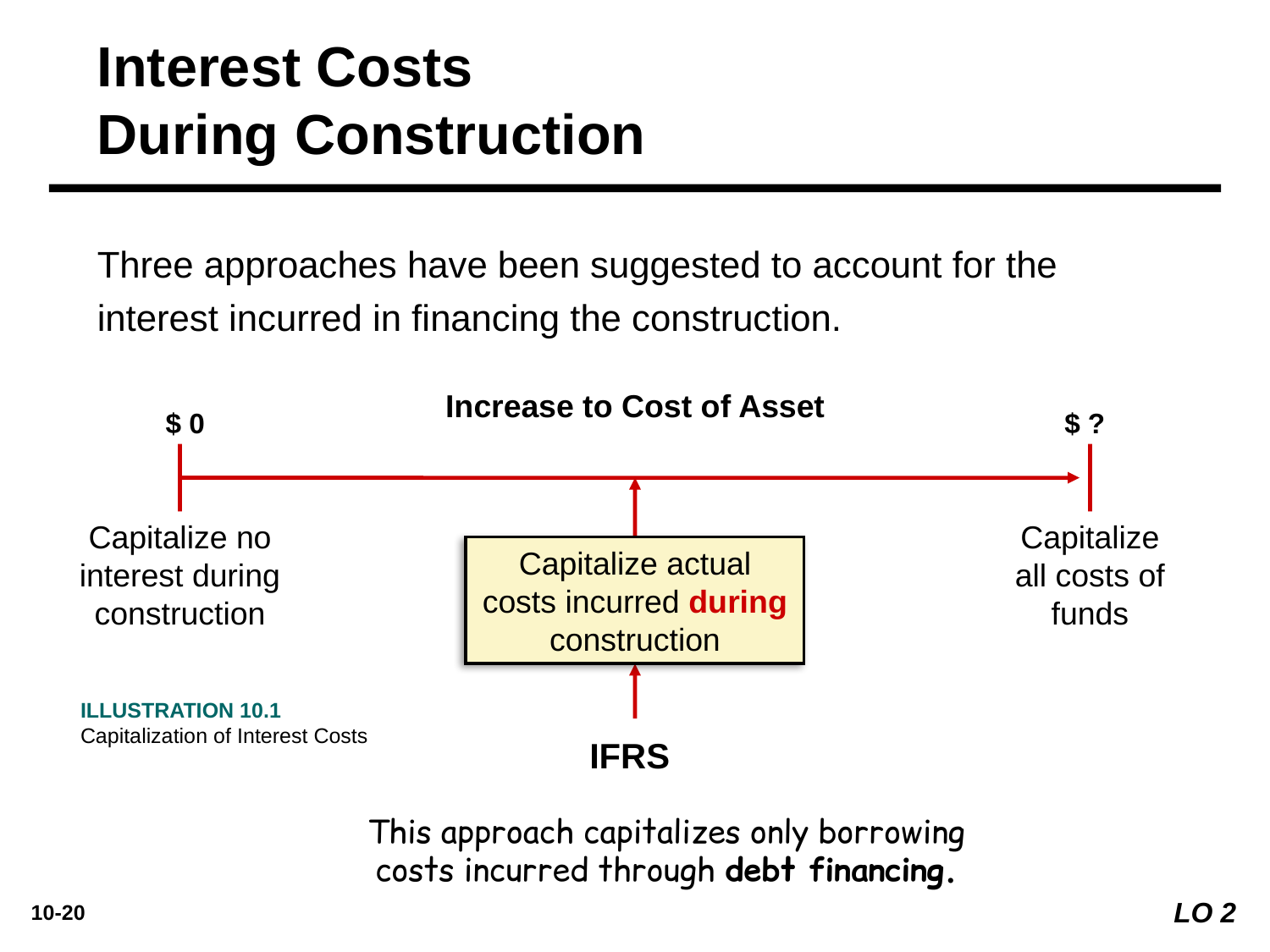

Interest Costs
During Construction

Three approaches have been suggested to account for the interest incurred in financing the construction.
Increase to Cost of Asset
$ 0
$ ?

Capitalize no interest during construction
Capitalize all costs of funds
Capitalize actual costs incurred during construction

ILLUSTRATION 10.1
Capitalization of Interest Costs
IFRS
This approach capitalizes only borrowing costs incurred through debt financing.
LO 2